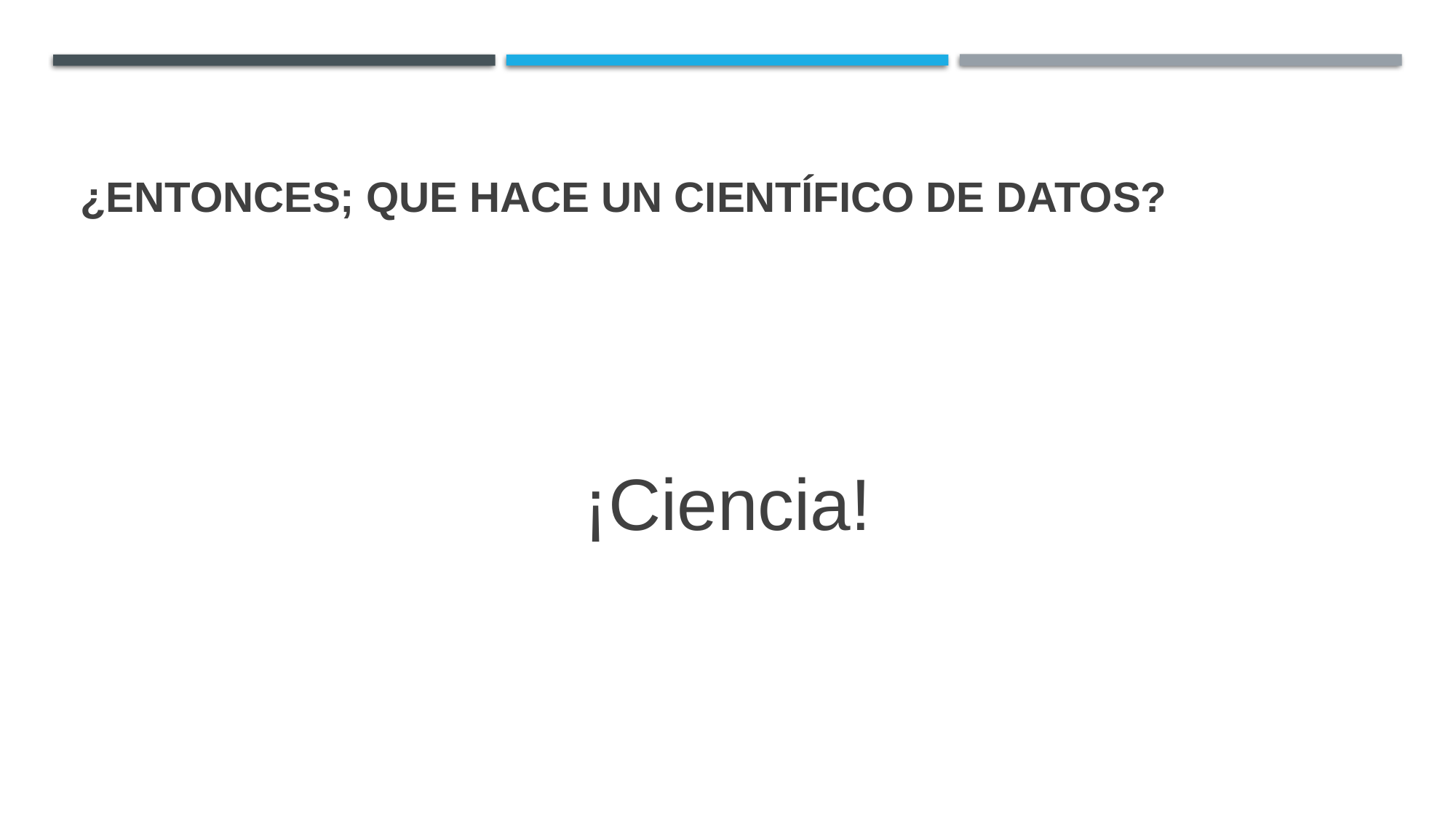

# ¿Entonces; que hace un científico de datos?
¡Ciencia!